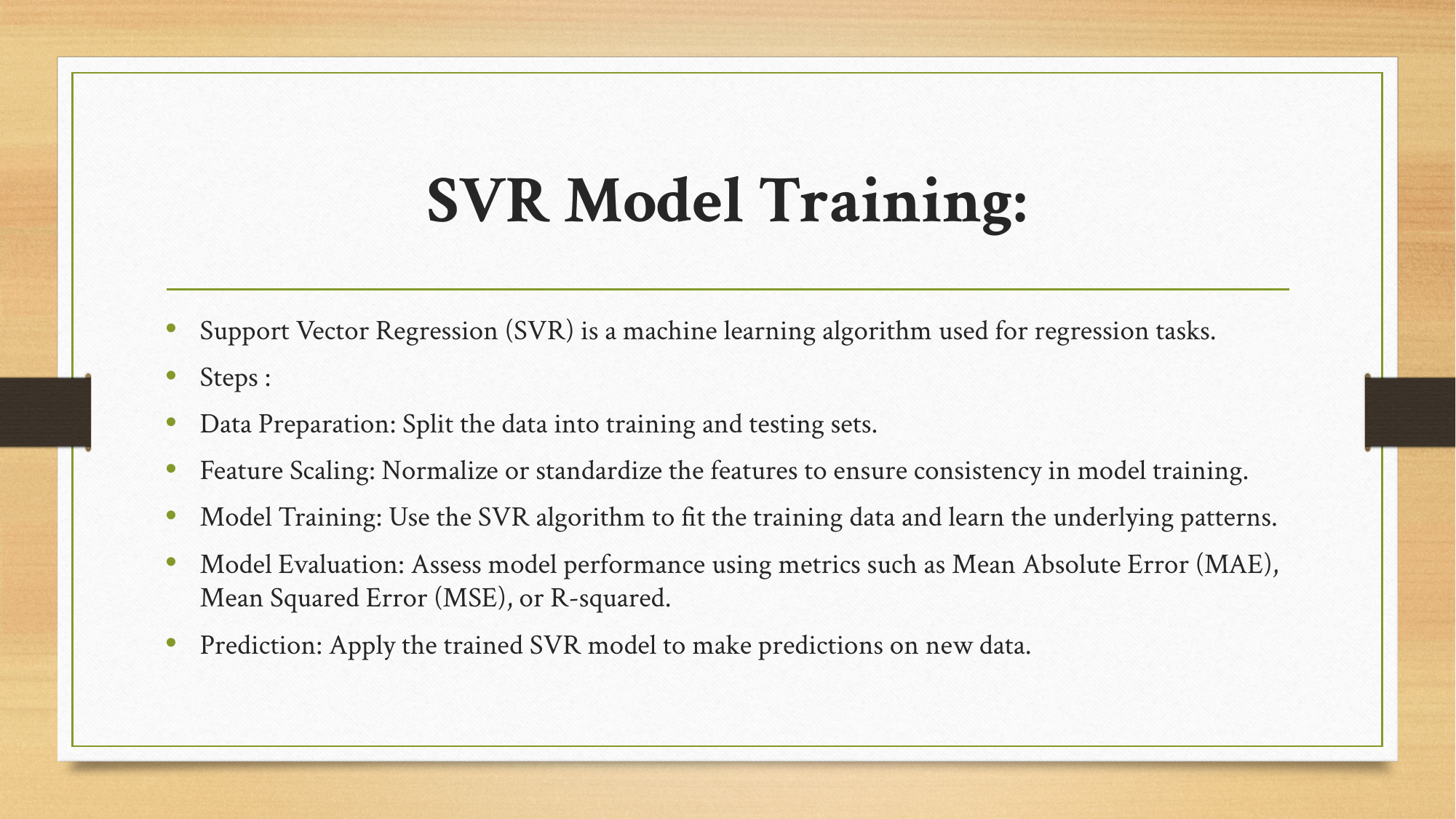

# SVR Model Training:
Support Vector Regression (SVR) is a machine learning algorithm used for regression tasks.
Steps :
Data Preparation: Split the data into training and testing sets.
Feature Scaling: Normalize or standardize the features to ensure consistency in model training.
Model Training: Use the SVR algorithm to fit the training data and learn the underlying patterns.
Model Evaluation: Assess model performance using metrics such as Mean Absolute Error (MAE), Mean Squared Error (MSE), or R-squared.
Prediction: Apply the trained SVR model to make predictions on new data.